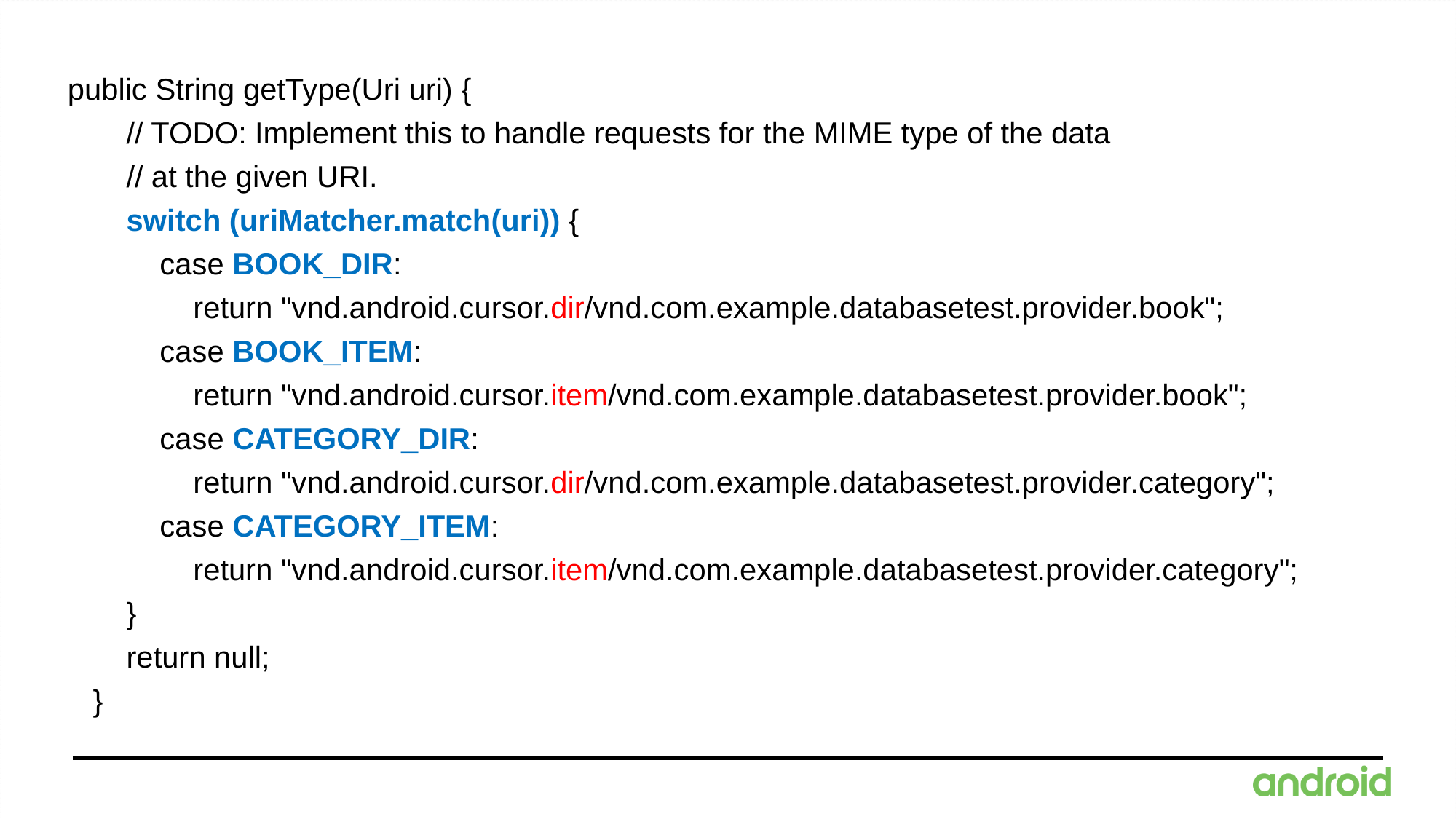

public String getType(Uri uri) {
        // TODO: Implement this to handle requests for the MIME type of the data
        // at the given URI.
        switch (uriMatcher.match(uri)) {
            case BOOK_DIR:
                return "vnd.android.cursor.dir/vnd.com.example.databasetest.provider.book";
            case BOOK_ITEM:
                return "vnd.android.cursor.item/vnd.com.example.databasetest.provider.book";
            case CATEGORY_DIR:
                return "vnd.android.cursor.dir/vnd.com.example.databasetest.provider.category";
            case CATEGORY_ITEM:
                return "vnd.android.cursor.item/vnd.com.example.databasetest.provider.category";
        }
        return null;
    }